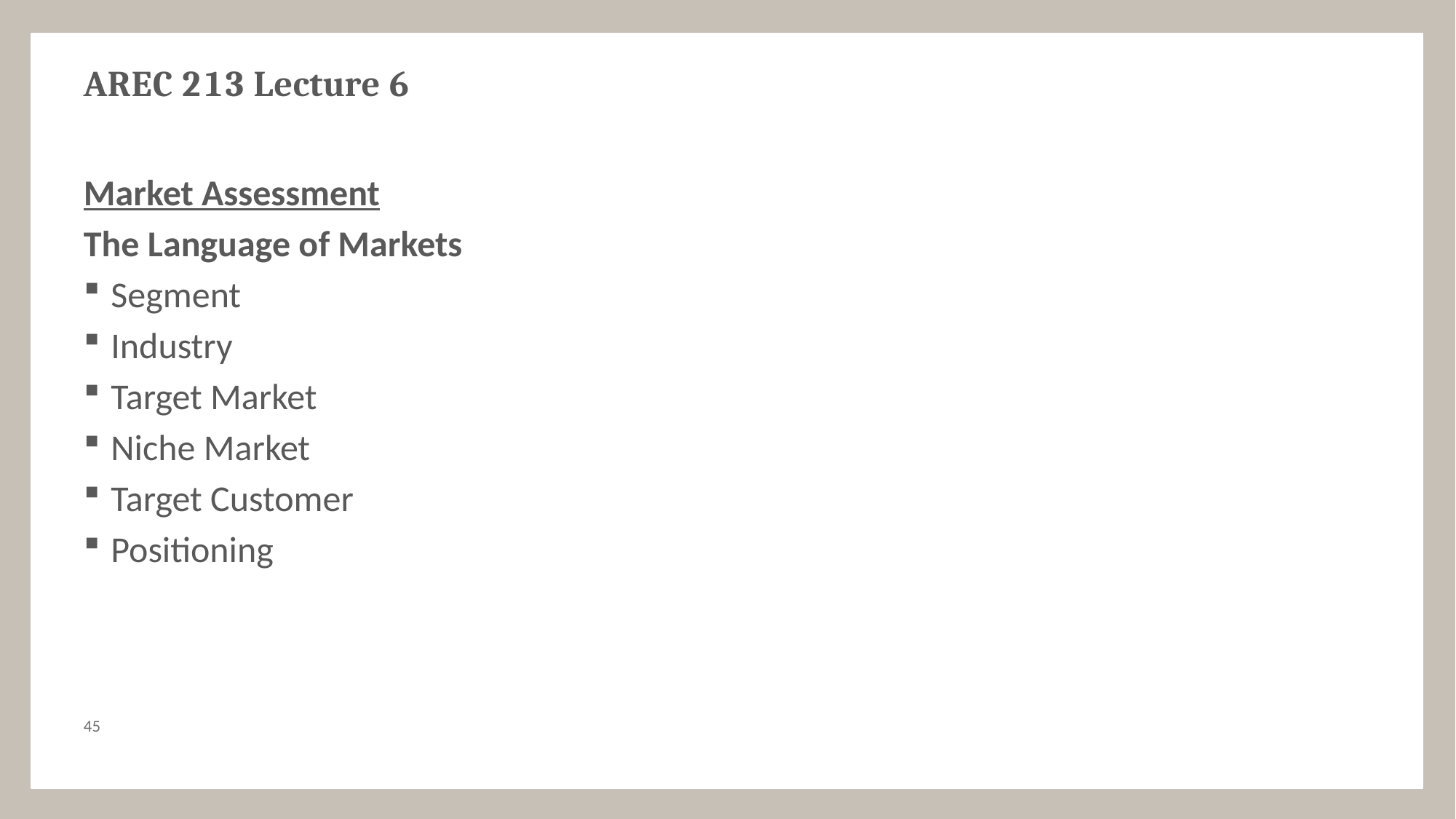

# AREC 213 Lecture 6
Market Assessment
The Language of Markets
Segment
Industry
Target Market
Niche Market
Target Customer
Positioning

45